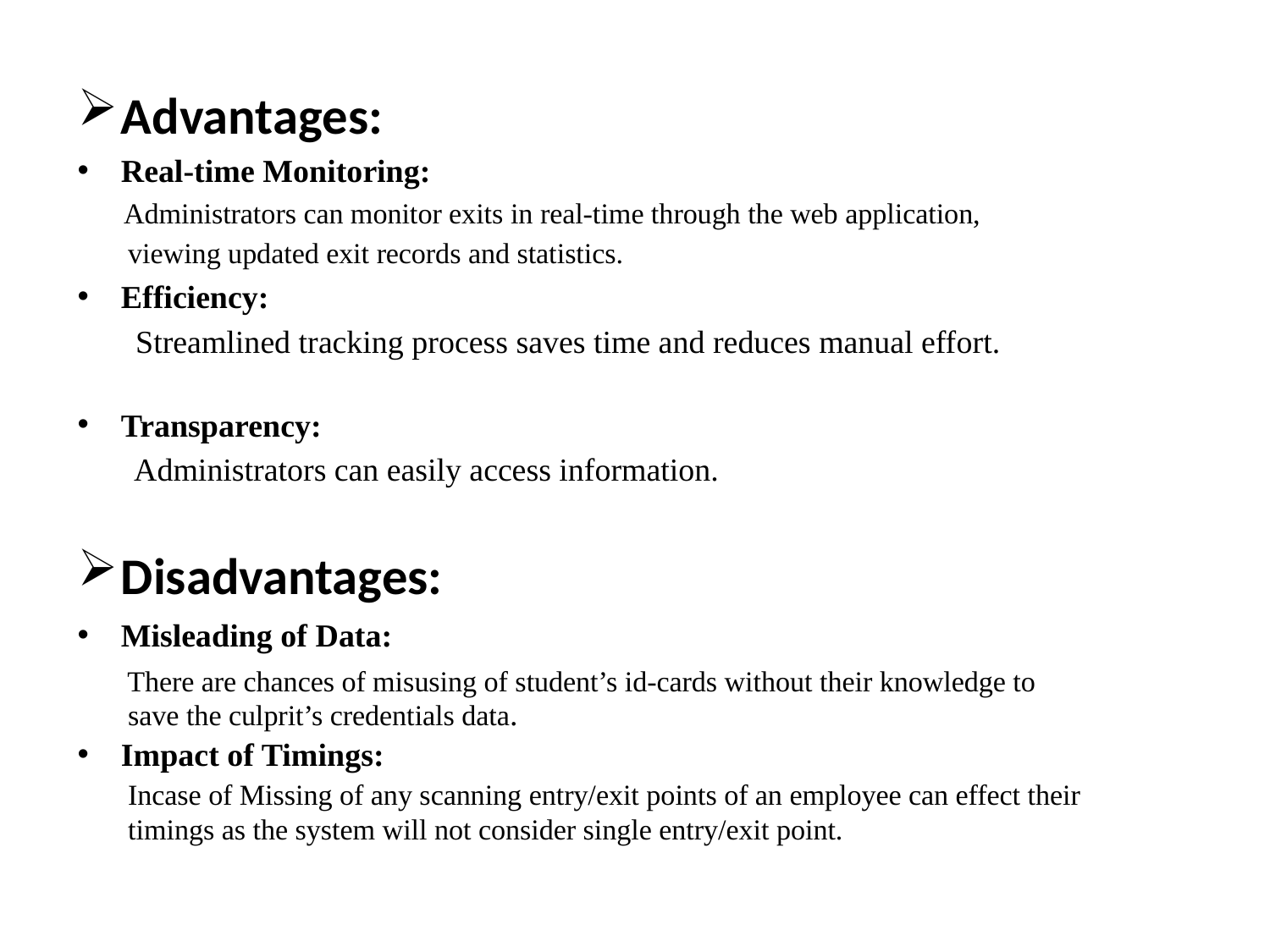

Advantages:
Real-time Monitoring:
       Administrators can monitor exits in real-time through the web application,
       viewing updated exit records and statistics.
Efficiency:
        Streamlined tracking process saves time and reduces manual effort.
Transparency:
       Administrators can easily access information.

Disadvantages:
Misleading of Data:
       There are chances of misusing of student’s id-cards without their knowledge to
       save the culprit’s credentials data.
Impact of Timings:
       Incase of Missing of any scanning entry/exit points of an employee can effect their
       timings as the system will not consider single entry/exit point.